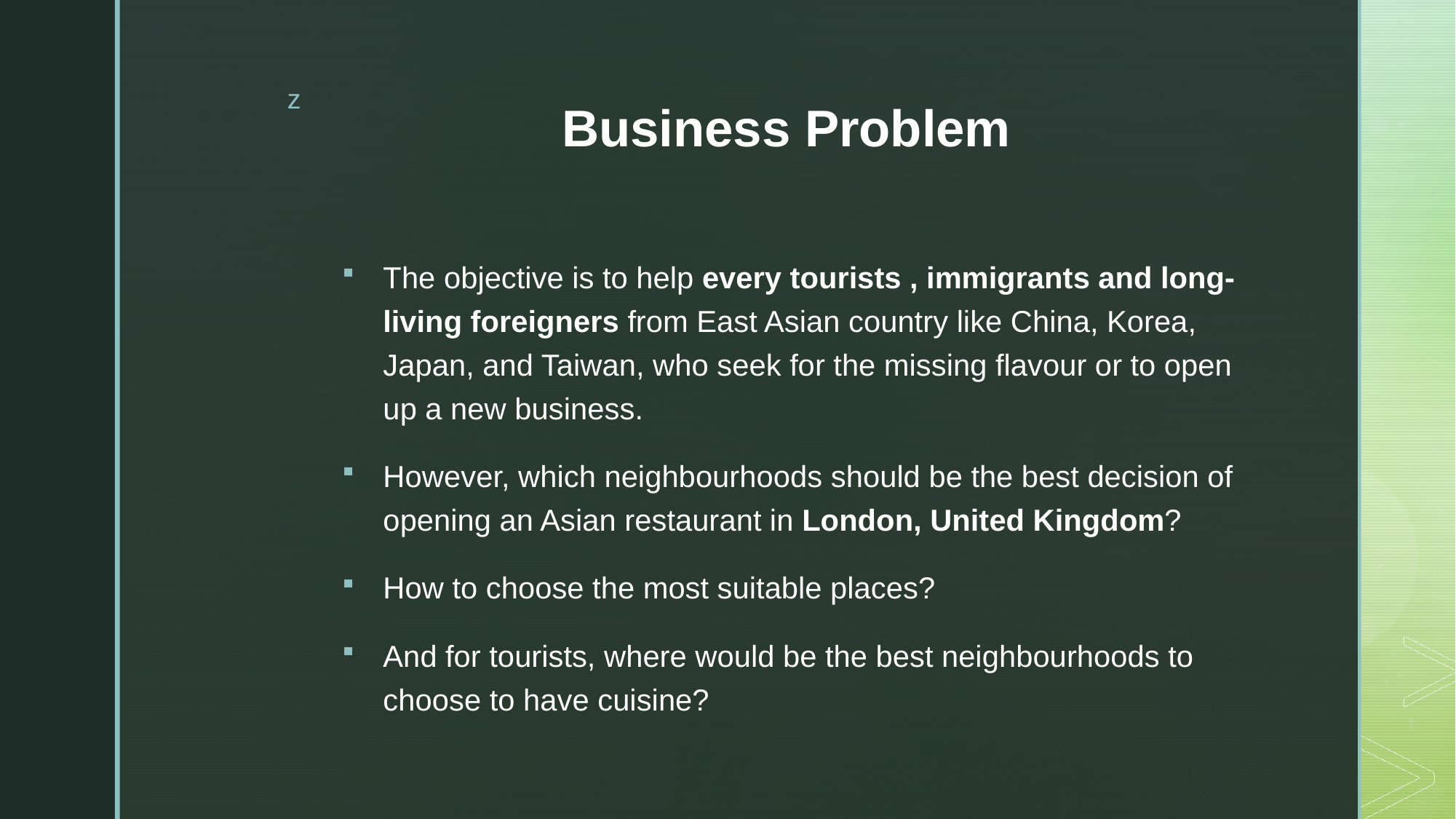

# Business Problem
The objective is to help every tourists , immigrants and long-living foreigners from East Asian country like China, Korea, Japan, and Taiwan, who seek for the missing flavour or to open up a new business.
However, which neighbourhoods should be the best decision of opening an Asian restaurant in London, United Kingdom?
How to choose the most suitable places?
And for tourists, where would be the best neighbourhoods to choose to have cuisine?